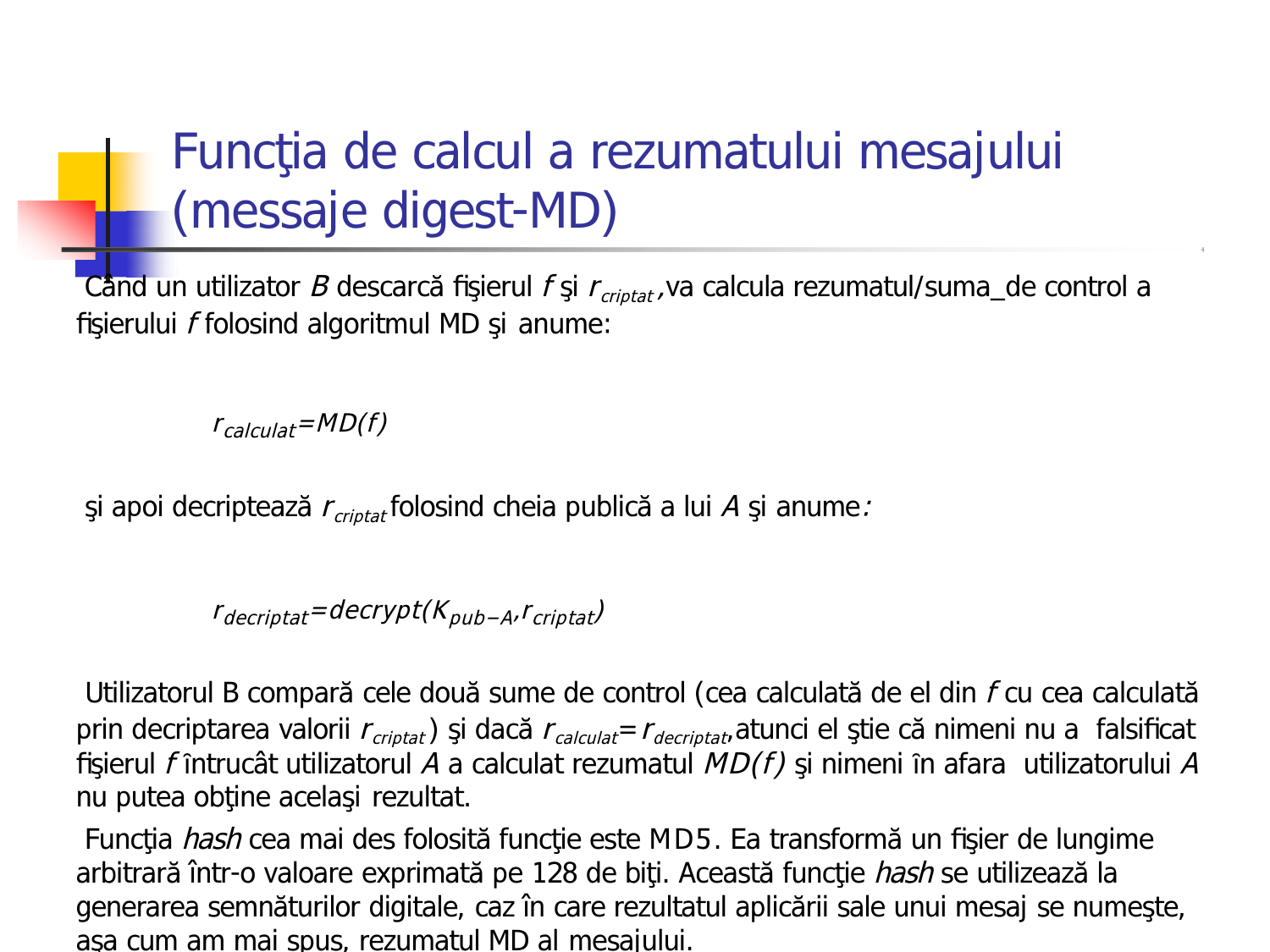

# Funcţia de calcul a rezumatului mesajului

(messaje digest-MD)

Când un utilizator B descarcă fişierul f şi rcriptat ,va calcula rezumatul/suma_de control a  fişierului f folosind algoritmul MD şi anume:

rcalculat=MD(f)

şi apoi decriptează rcriptat folosind cheia publică a lui A şi anume:

rdecriptat=decrypt(Kpub−A,rcriptat)

Utilizatorul B compară cele două sume de control (cea calculată de el din f cu cea calculată  prin decriptarea valorii rcriptat ) şi dacă rcalculat=rdecriptat,atunci el ştie că nimeni nu a  falsificat fişierul f ȋntrucât utilizatorul A a calculat rezumatul MD(f) şi nimeni ȋn afara  utilizatorului A nu putea obţine acelaşi rezultat.
Funcţia hash cea mai des folosită funcţie este MD5. Ea transformă un fişier de lungime  arbitrară într-o valoare exprimată pe 128 de biţi. Această funcţie hash se utilizează la  generarea semnăturilor digitale, caz în care rezultatul aplicării sale unui mesaj se numeşte,  aşa cum am mai spus, rezumatul MD al mesajului.